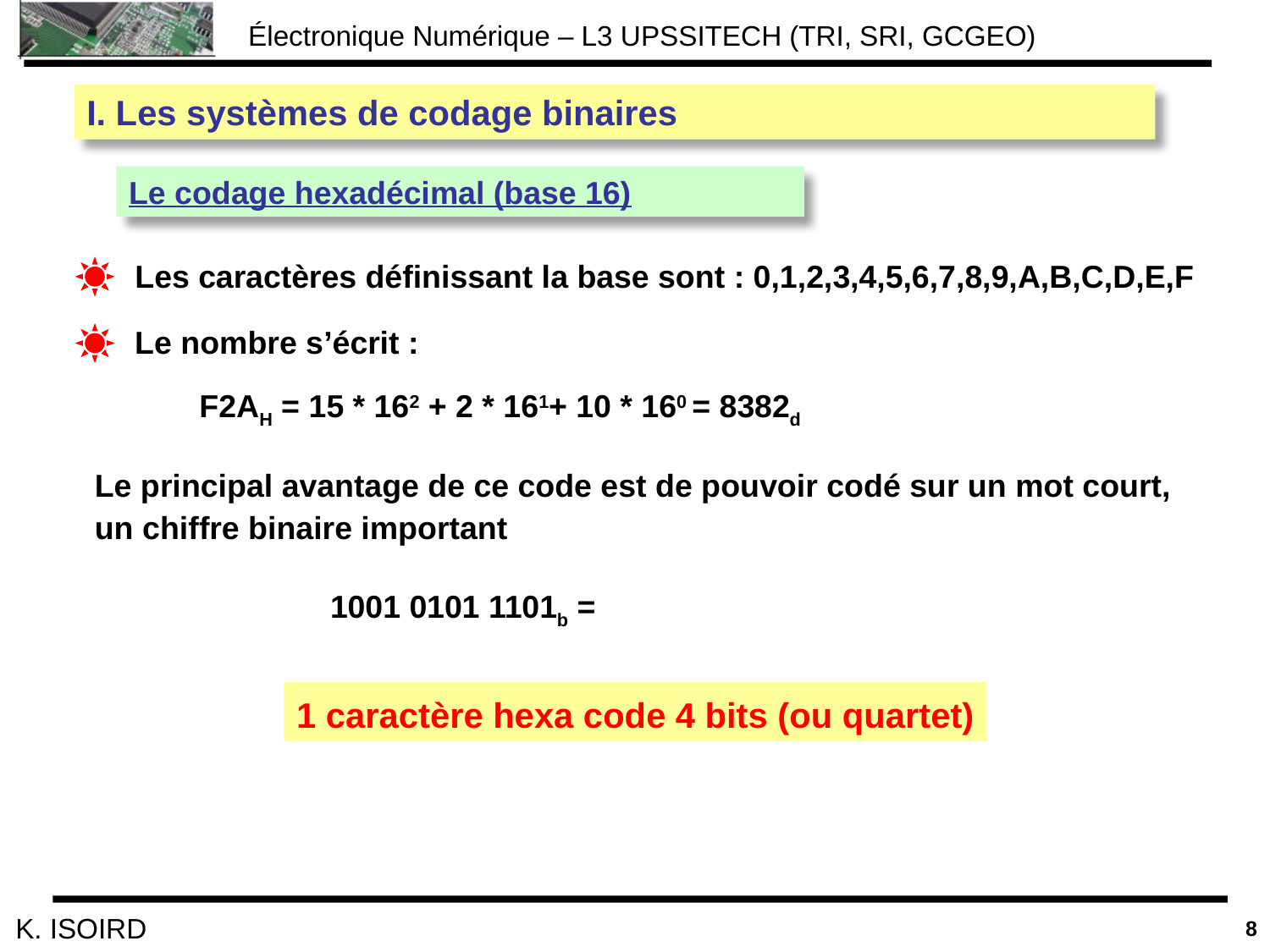

I. Les systèmes de codage binaires
Le codage hexadécimal (base 16)
Les caractères définissant la base sont : 0,1,2,3,4,5,6,7,8,9,A,B,C,D,E,F

Le nombre s’écrit :

F2AH = 15 * 162 + 2 * 161+ 10 * 160 = 8382d
Le principal avantage de ce code est de pouvoir codé sur un mot court, un chiffre binaire important
1001 0101 1101b =
1 caractère hexa code 4 bits (ou quartet)
8